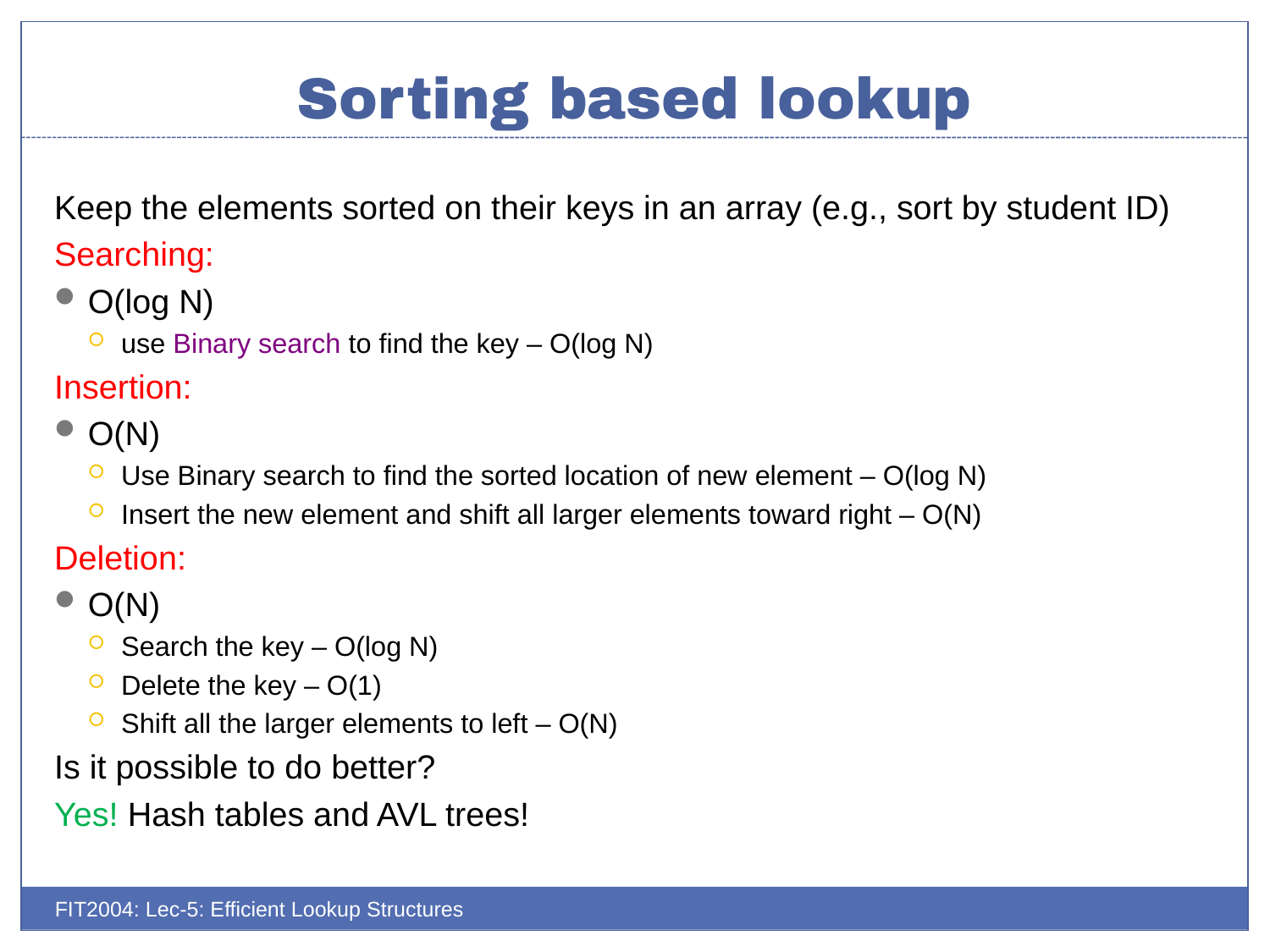

# Sorting based lookup
Keep the elements sorted on their keys in an array (e.g., sort by student ID)
Searching:
O(log N)
use Binary search to find the key – O(log N)
Insertion:
O(N)
Use Binary search to find the sorted location of new element – O(log N)
Insert the new element and shift all larger elements toward right – O(N)
Deletion:
O(N)
Search the key – O(log N)
Delete the key – O(1)
Shift all the larger elements to left – O(N)
Is it possible to do better?
Yes! Hash tables and AVL trees!
FIT2004: Lec-5: Efficient Lookup Structures